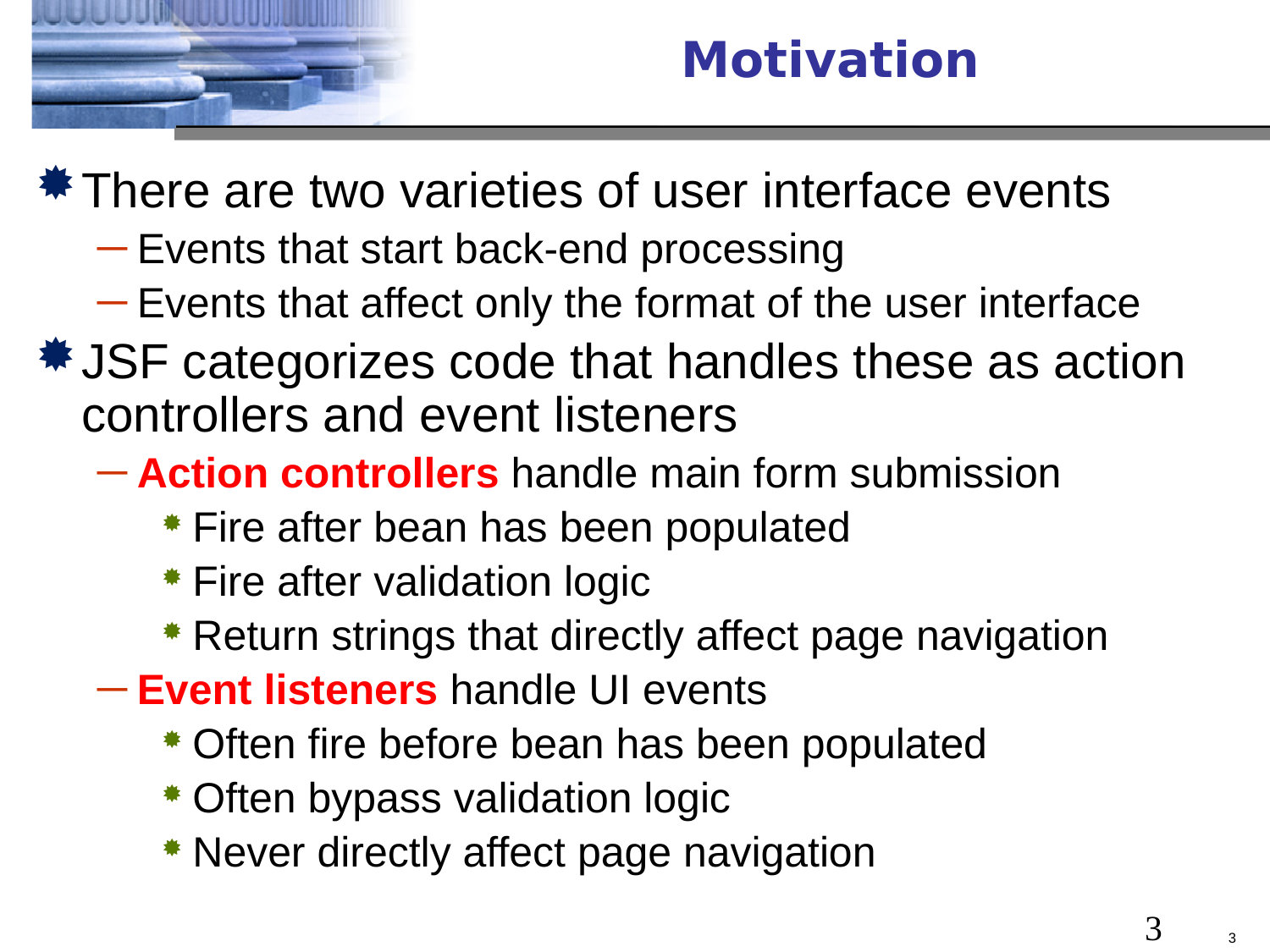

# Motivation
There are two varieties of user interface events
Events that start back-end processing
Events that affect only the format of the user interface
JSF categorizes code that handles these as action controllers and event listeners
Action controllers handle main form submission
Fire after bean has been populated
Fire after validation logic
Return strings that directly affect page navigation
Event listeners handle UI events
Often fire before bean has been populated
Often bypass validation logic
Never directly affect page navigation
3